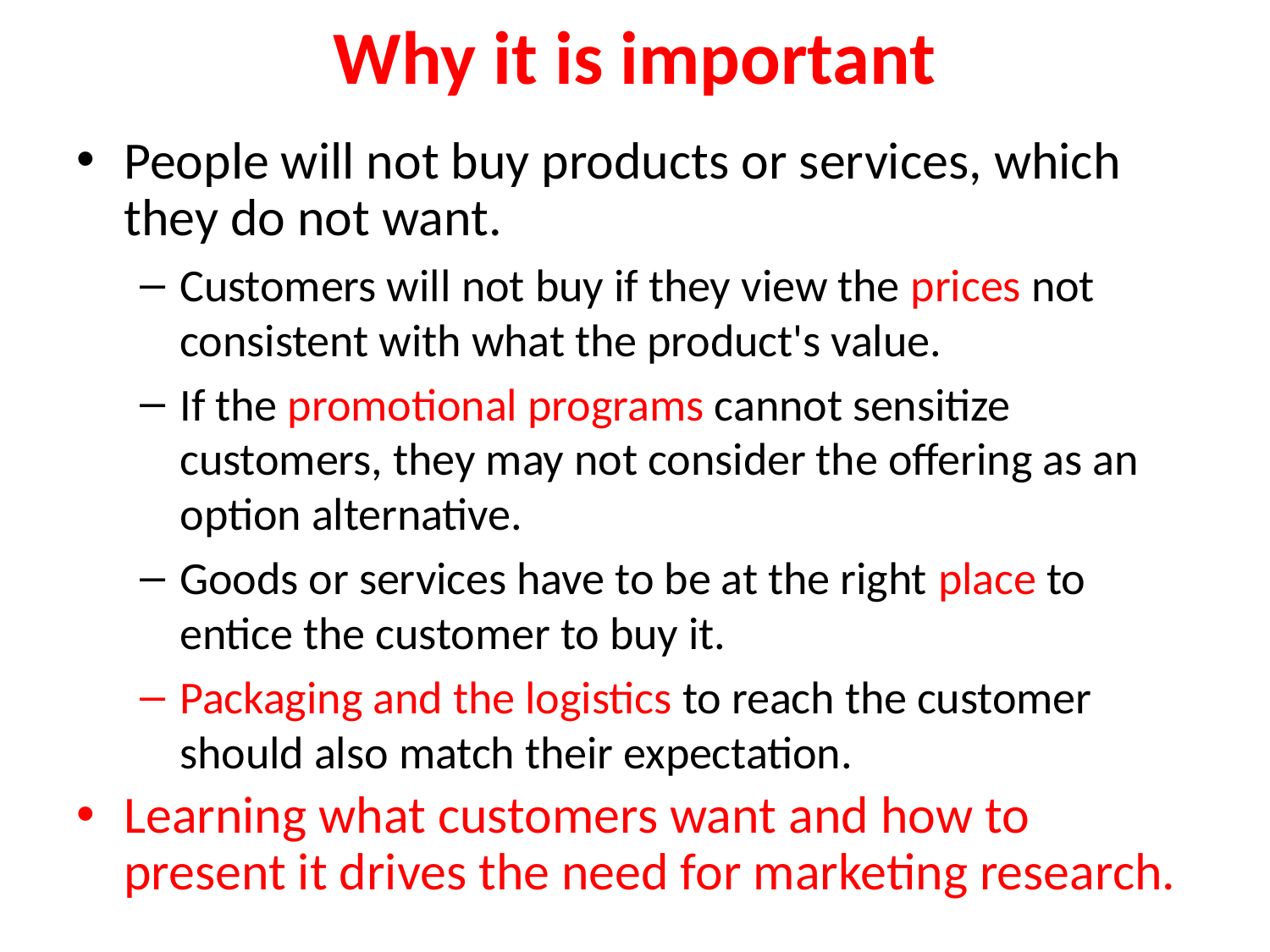

# Why it is important
People will not buy products or services, which they do not want.
Customers will not buy if they view the prices not consistent with what the product's value.
If the promotional programs cannot sensitize  customers, they may not consider the offering as an option alternative.
Goods or services have to be at the right place to entice the customer to buy it.
Packaging and the logistics to reach the customer should also match their expectation.
Learning what customers want and how to present it drives the need for marketing research.